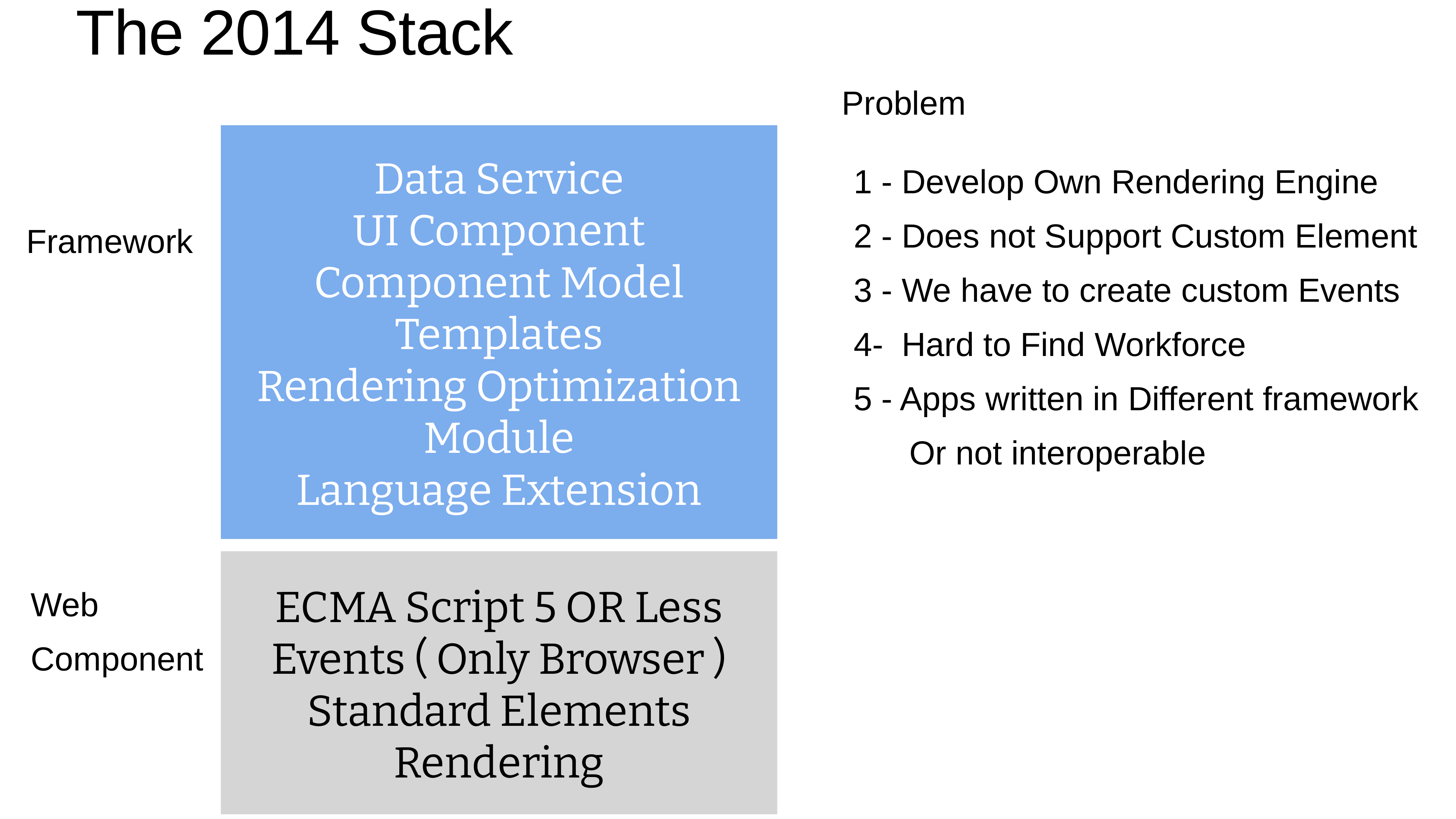

# The 2014 Stack
Problem
Data Service
UI Component
Component Model
Templates
Rendering Optimization
Module
Language Extension
1 - Develop Own Rendering Engine
2 - Does not Support Custom Element
3 - We have to create custom Events
4-  Hard to Find Workforce
5 - Apps written in Different framework
      Or not interoperable
Framework
ECMA Script 5 OR Less
Events ( Only Browser )
Standard Elements
Rendering
Web
Component